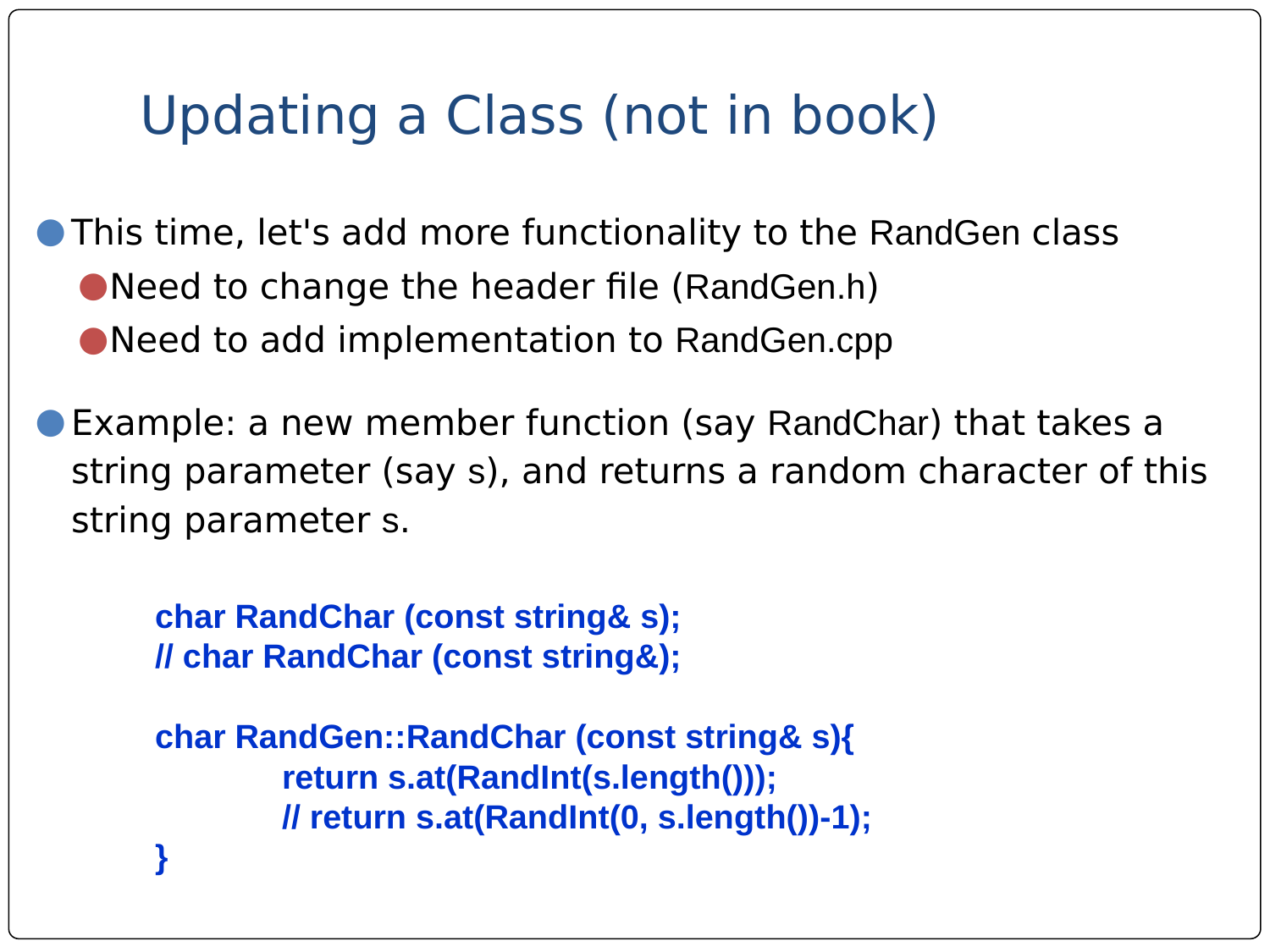

# Updating a Class (not in book)
This time, let's add more functionality to the RandGen class
Need to change the header file (RandGen.h)
Need to add implementation to RandGen.cpp
Example: a new member function (say RandChar) that takes a string parameter (say s), and returns a random character of this string parameter s.

char RandChar (const string& s);
// char RandChar (const string&);

char RandGen::RandChar (const string& s){
	return s.at(RandInt(s.length()));
	// return s.at(RandInt(0, s.length())-1);
}